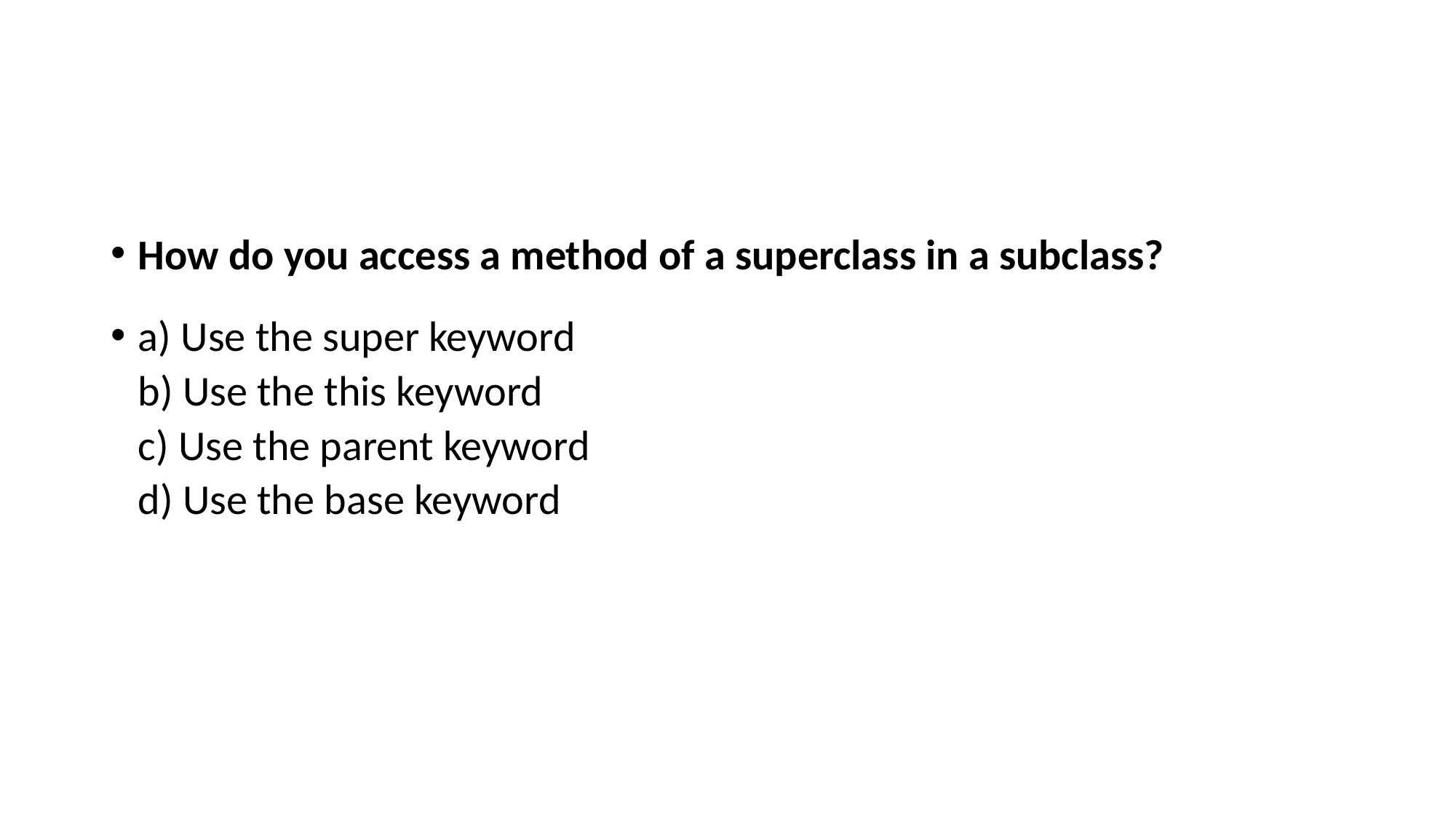

#
How do you access a method of a superclass in a subclass?
a) Use the super keyword
b) Use the this keyword
c) Use the parent keyword
d) Use the base keyword